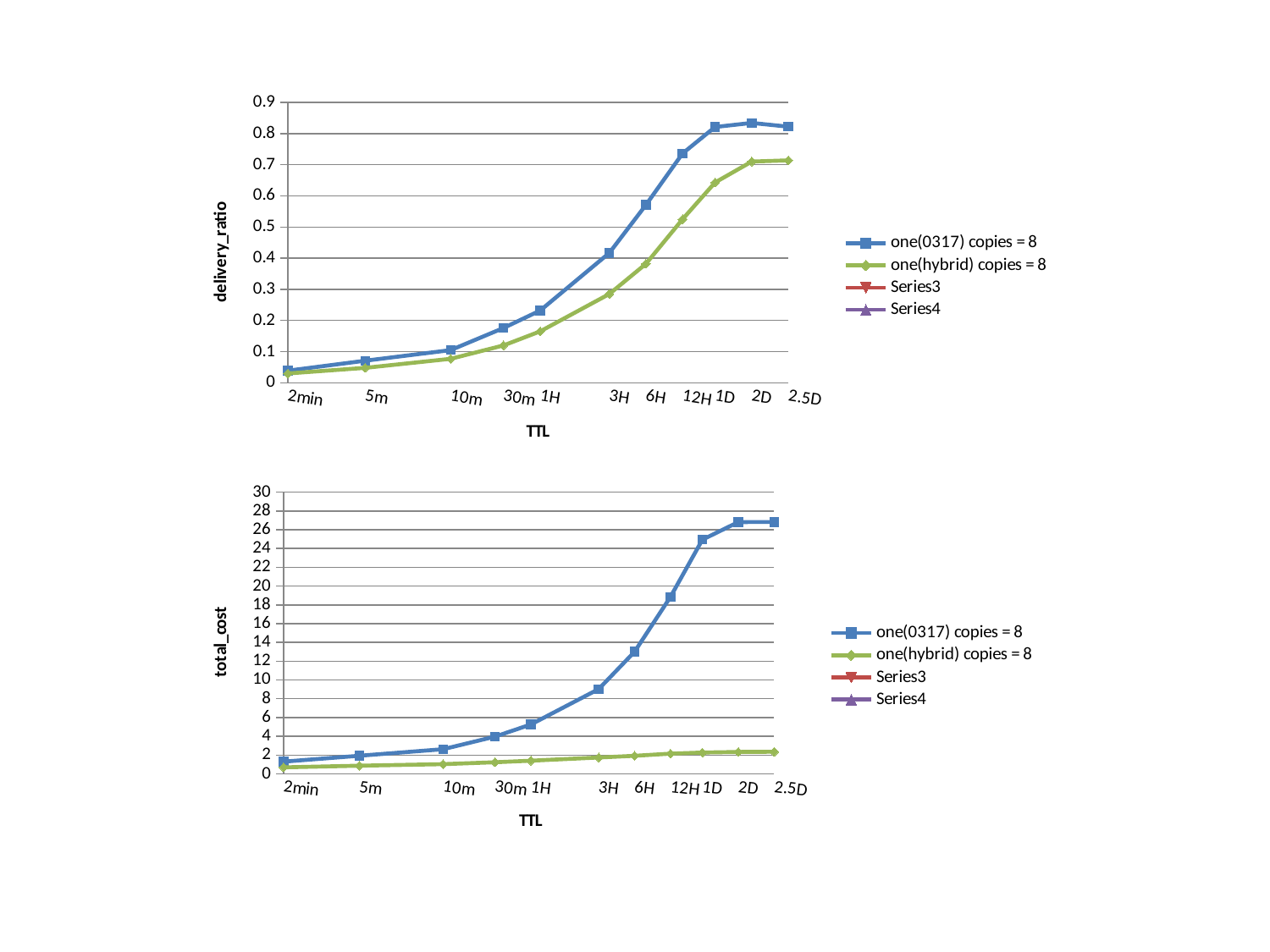

### Chart

| Category | one(0317) copies = 8 | one(hybrid) copies = 8 |  |  |
|---|---|---|---|---|
| 2min | 0.039 | 0.03 | None | None |
|  | None | None | None | None |
|  | None | None | None | None |
|  | None | None | None | None |
|  | None | None | None | None |
|  | None | None | None | None |
|  | None | None | None | None |
|  | None | None | None | None |
|  | None | None | None | None |
|  | None | None | None | None |
|  | None | None | None | None |
|  | None | None | None | None |
|  | None | None | None | None |
|  | None | None | None | None |
|  | None | None | None | None |
|  | None | None | None | None |
|  | None | None | None | None |
|  | None | None | None | None |
|  | None | None | None | None |
| 5m | 0.071 | 0.048 | None | None |
|  | None | None | None | None |
|  | None | None | None | None |
|  | None | None | None | None |
|  | None | None | None | None |
|  | None | None | None | None |
|  | None | None | None | None |
|  | None | None | None | None |
|  | None | None | None | None |
|  | None | None | None | None |
|  | None | None | None | None |
|  | None | None | None | None |
|  | None | None | None | None |
|  | None | None | None | None |
|  | None | None | None | None |
|  | None | None | None | None |
|  | None | None | None | None |
|  | None | None | None | None |
|  | None | None | None | None |
|  | None | None | None | None |
|  | None | None | None | None |
| 10m | 0.105 | 0.077 | None | None |
|  | None | None | None | None |
|  | None | None | None | None |
|  | None | None | None | None |
|  | None | None | None | None |
|  | None | None | None | None |
|  | None | None | None | None |
|  | None | None | None | None |
|  | None | None | None | None |
|  | None | None | None | None |
|  | None | None | None | None |
|  | None | None | None | None |
|  | None | None | None | None |
| 30m | 0.176 | 0.12 | None | None |
|  | None | None | None | None |
|  | None | None | None | None |
|  | None | None | None | None |
|  | None | None | None | None |
|  | None | None | None | None |
|  | None | None | None | None |
|  | None | None | None | None |
|  | None | None | None | None |
| 1H | 0.232 | 0.165 | None | None |
|  | None | None | None | None |
|  | None | None | None | None |
|  | None | None | None | None |
|  | None | None | None | None |
|  | None | None | None | None |
|  | None | None | None | None |
|  | None | None | None | None |
|  | None | None | None | None |
|  | None | None | None | None |
|  | None | None | None | None |
|  | None | None | None | None |
|  | None | None | None | None |
|  | None | None | None | None |
|  | None | None | None | None |
|  | None | None | None | None |
|  | None | None | None | None |
| 3H | 0.417 | 0.285 | None | None |
|  | None | None | None | None |
|  | None | None | None | None |
|  | None | None | None | None |
|  | None | None | None | None |
|  | None | None | None | None |
|  | None | None | None | None |
|  | None | None | None | None |
|  | None | None | None | None |
| 6H | 0.571 | 0.382 | None | None |
|  | None | None | None | None |
|  | None | None | None | None |
|  | None | None | None | None |
|  | None | None | None | None |
|  | None | None | None | None |
|  | None | None | None | None |
|  | None | None | None | None |
|  | None | None | None | None |
| 12H | 0.736 | 0.525 | None | None |
|  | None | None | None | None |
|  | None | None | None | None |
|  | None | None | None | None |
|  | None | None | None | None |
|  | None | None | None | None |
|  | None | None | None | None |
|  | None | None | None | None |
| 1D | 0.821 | 0.643 | None | None |
|  | None | None | None | None |
|  | None | None | None | None |
|  | None | None | None | None |
|  | None | None | None | None |
|  | None | None | None | None |
|  | None | None | None | None |
|  | None | None | None | None |
|  | None | None | None | None |
| 2D | 0.834 | 0.71 | None | None |
|  | None | None | None | None |
|  | None | None | None | None |
|  | None | None | None | None |
|  | None | None | None | None |
|  | None | None | None | None |
|  | None | None | None | None |
|  | None | None | None | None |
|  | None | None | None | None |
| 2.5D | 0.822 | 0.714 | None | None |

### Chart

| Category | one(0317) copies = 8 | one(hybrid) copies = 8 |  |  |
|---|---|---|---|---|
|  | 1.299 | 0.692 | None | None |
|  | None | None | None | None |
|  | None | None | None | None |
|  | None | None | None | None |
|  | None | None | None | None |
|  | None | None | None | None |
|  | None | None | None | None |
|  | None | None | None | None |
|  | None | None | None | None |
|  | None | None | None | None |
|  | None | None | None | None |
|  | None | None | None | None |
|  | None | None | None | None |
|  | None | None | None | None |
|  | None | None | None | None |
|  | None | None | None | None |
|  | None | None | None | None |
|  | None | None | None | None |
|  | None | None | None | None |
|  | 1.931 | 0.872 | None | None |
|  | None | None | None | None |
|  | None | None | None | None |
|  | None | None | None | None |
|  | None | None | None | None |
|  | None | None | None | None |
|  | None | None | None | None |
|  | None | None | None | None |
|  | None | None | None | None |
|  | None | None | None | None |
|  | None | None | None | None |
|  | None | None | None | None |
|  | None | None | None | None |
|  | None | None | None | None |
|  | None | None | None | None |
|  | None | None | None | None |
|  | None | None | None | None |
|  | None | None | None | None |
|  | None | None | None | None |
|  | None | None | None | None |
|  | None | None | None | None |
|  | 2.627 | 1.035 | None | None |
|  | None | None | None | None |
|  | None | None | None | None |
|  | None | None | None | None |
|  | None | None | None | None |
|  | None | None | None | None |
|  | None | None | None | None |
|  | None | None | None | None |
|  | None | None | None | None |
|  | None | None | None | None |
|  | None | None | None | None |
|  | None | None | None | None |
|  | None | None | None | None |
|  | 3.968 | 1.235 | None | None |
|  | None | None | None | None |
|  | None | None | None | None |
|  | None | None | None | None |
|  | None | None | None | None |
|  | None | None | None | None |
|  | None | None | None | None |
|  | None | None | None | None |
|  | None | None | None | None |
|  | 5.261 | 1.404 | None | None |
|  | None | None | None | None |
|  | None | None | None | None |
|  | None | None | None | None |
|  | None | None | None | None |
|  | None | None | None | None |
|  | None | None | None | None |
|  | None | None | None | None |
|  | None | None | None | None |
|  | None | None | None | None |
|  | None | None | None | None |
|  | None | None | None | None |
|  | None | None | None | None |
|  | None | None | None | None |
|  | None | None | None | None |
|  | None | None | None | None |
|  | None | None | None | None |
|  | 9.032 | 1.743 | None | None |
|  | None | None | None | None |
|  | None | None | None | None |
|  | None | None | None | None |
|  | None | None | None | None |
|  | None | None | None | None |
|  | None | None | None | None |
|  | None | None | None | None |
|  | None | None | None | None |
|  | 13.011 | 1.923 | None | None |
|  | None | None | None | None |
|  | None | None | None | None |
|  | None | None | None | None |
|  | None | None | None | None |
|  | None | None | None | None |
|  | None | None | None | None |
|  | None | None | None | None |
|  | None | None | None | None |
|  | 18.853 | 2.151 | None | None |
|  | None | None | None | None |
|  | None | None | None | None |
|  | None | None | None | None |
|  | None | None | None | None |
|  | None | None | None | None |
|  | None | None | None | None |
|  | None | None | None | None |
|  | 24.94 | 2.272 | None | None |
|  | None | None | None | None |
|  | None | None | None | None |
|  | None | None | None | None |
|  | None | None | None | None |
|  | None | None | None | None |
|  | None | None | None | None |
|  | None | None | None | None |
|  | None | None | None | None |
|  | 26.817 | 2.335 | None | None |
|  | None | None | None | None |
|  | None | None | None | None |
|  | None | None | None | None |
|  | None | None | None | None |
|  | None | None | None | None |
|  | None | None | None | None |
|  | None | None | None | None |
|  | None | None | None | None |
|  | 26.826 | 2.354 | None | None |